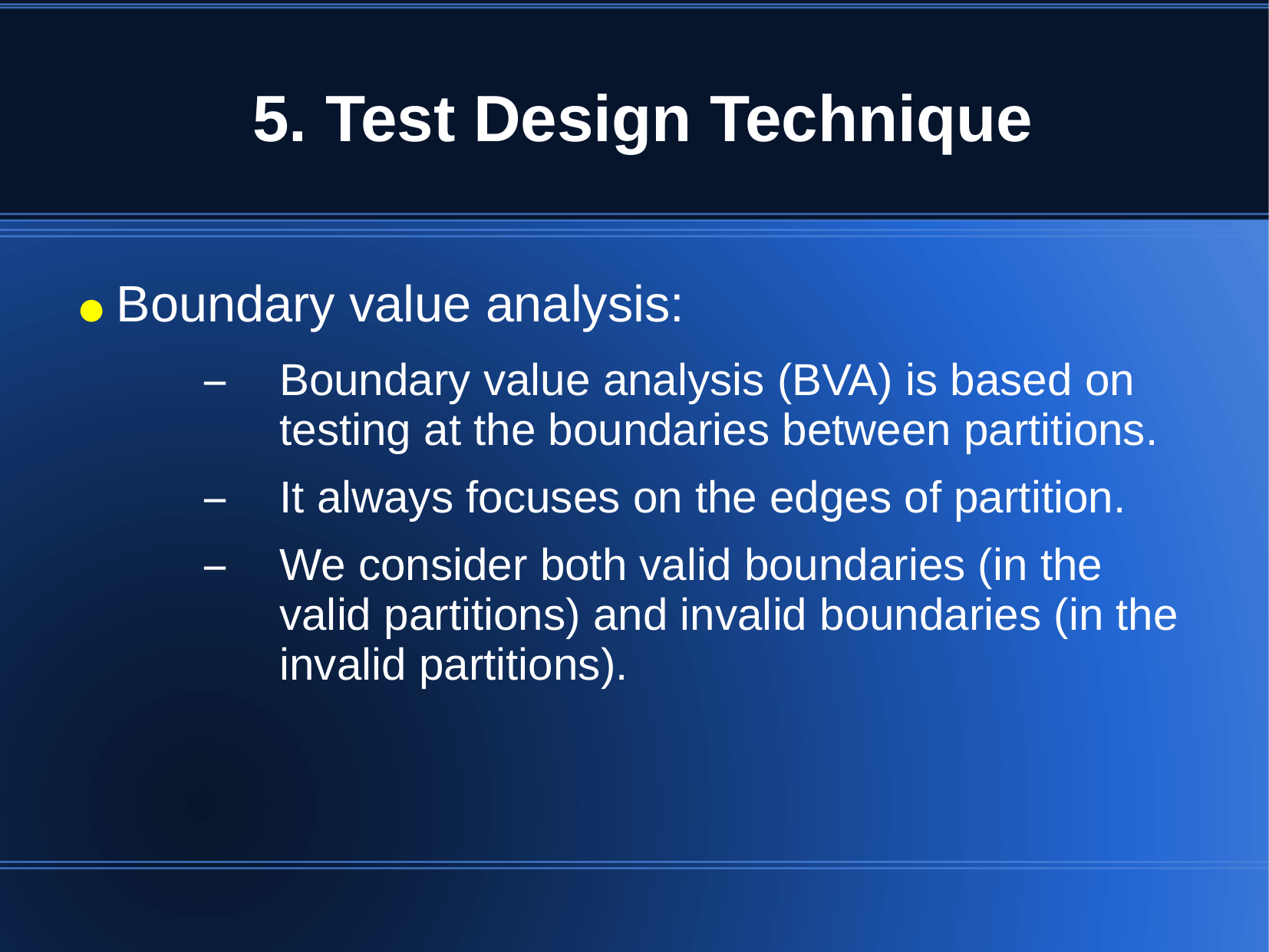

# 5. Test Design Technique
Boundary value analysis:
Boundary value analysis (BVA) is based on testing at the boundaries between partitions.
It always focuses on the edges of partition.
We consider both valid boundaries (in the valid partitions) and invalid boundaries (in the invalid partitions).